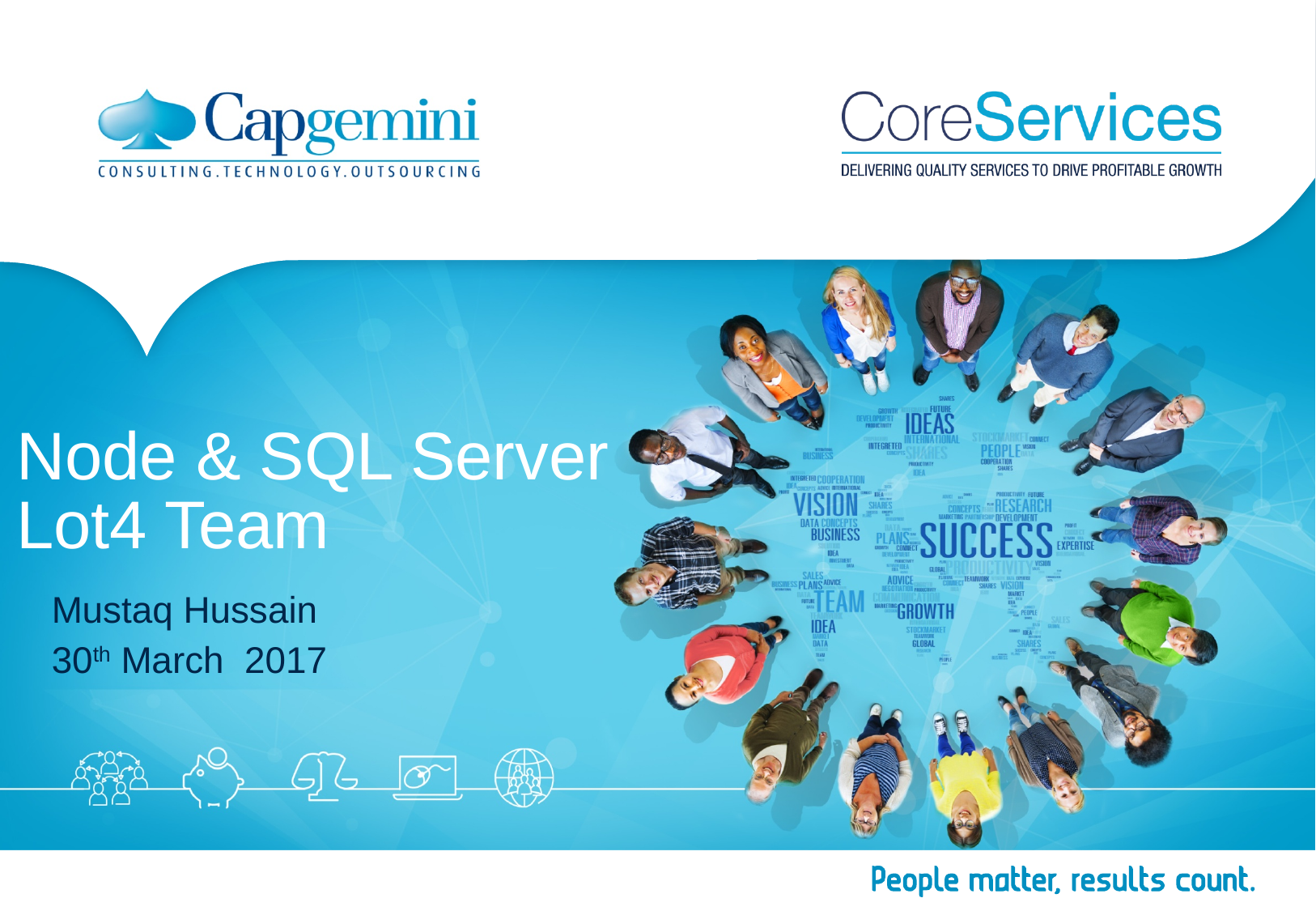

# Node & SQL Server Lot4 Team
Mustaq Hussain
30th March  2017